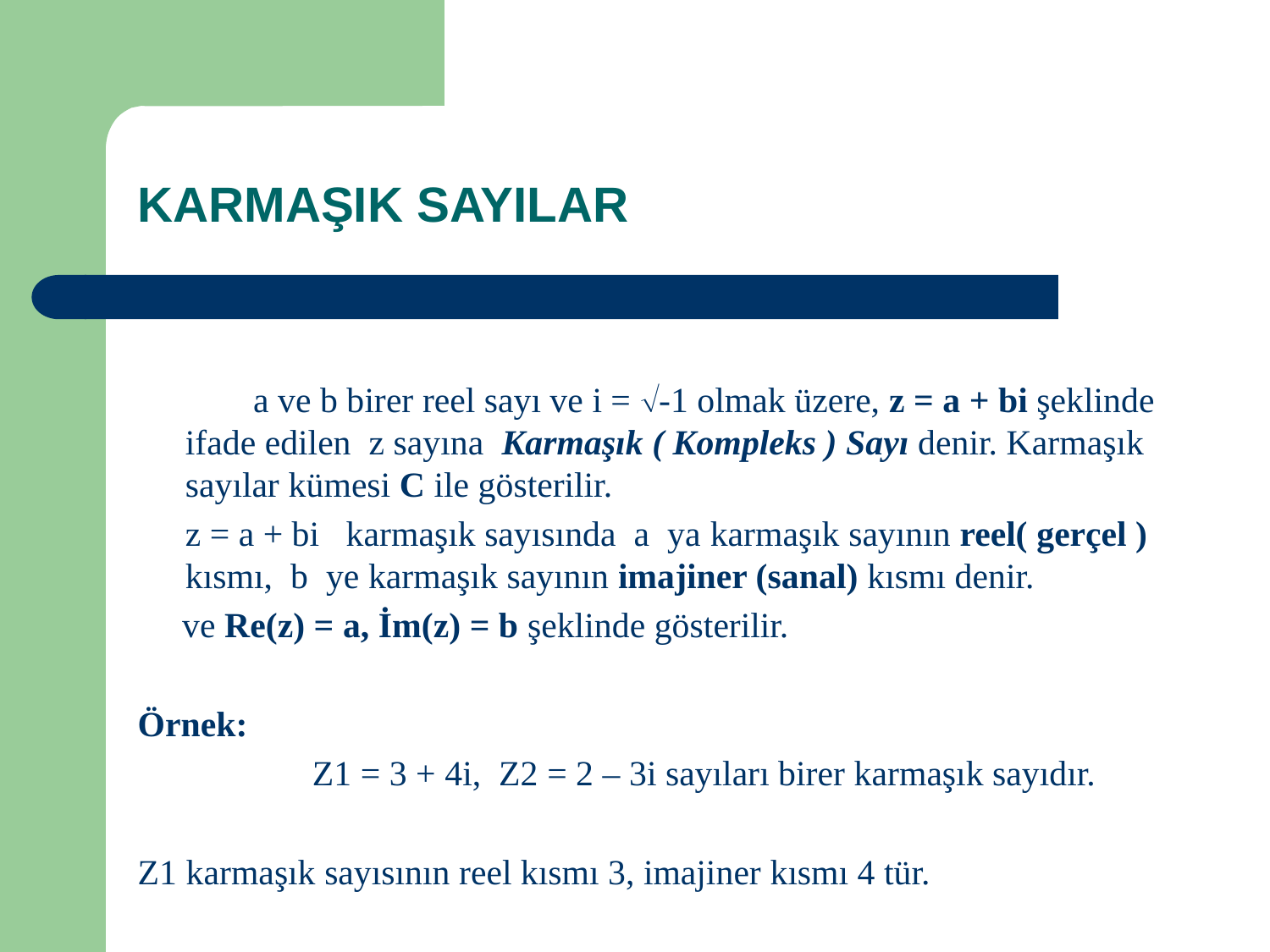

KARMAŞIK SAYILAR

             a ve b birer reel sayı ve i = √-1 olmak üzere, z = a + bi şeklinde ifade edilen  z sayına  Karmaşık ( Kompleks ) Sayı denir. Karmaşık sayılar kümesi C ile gösterilir.
	z = a + bi   karmaşık sayısında  a  ya karmaşık sayının reel( gerçel ) kısmı,  b  ye karmaşık sayının imajiner (sanal) kısmı denir.
     ve Re(z) = a, İm(z) = b şeklinde gösterilir.

Örnek:
 		Z1 = 3 + 4i,  Z2 = 2 – 3i sayıları birer karmaşık sayıdır.

Z1 karmaşık sayısının reel kısmı 3, imajiner kısmı 4 tür.